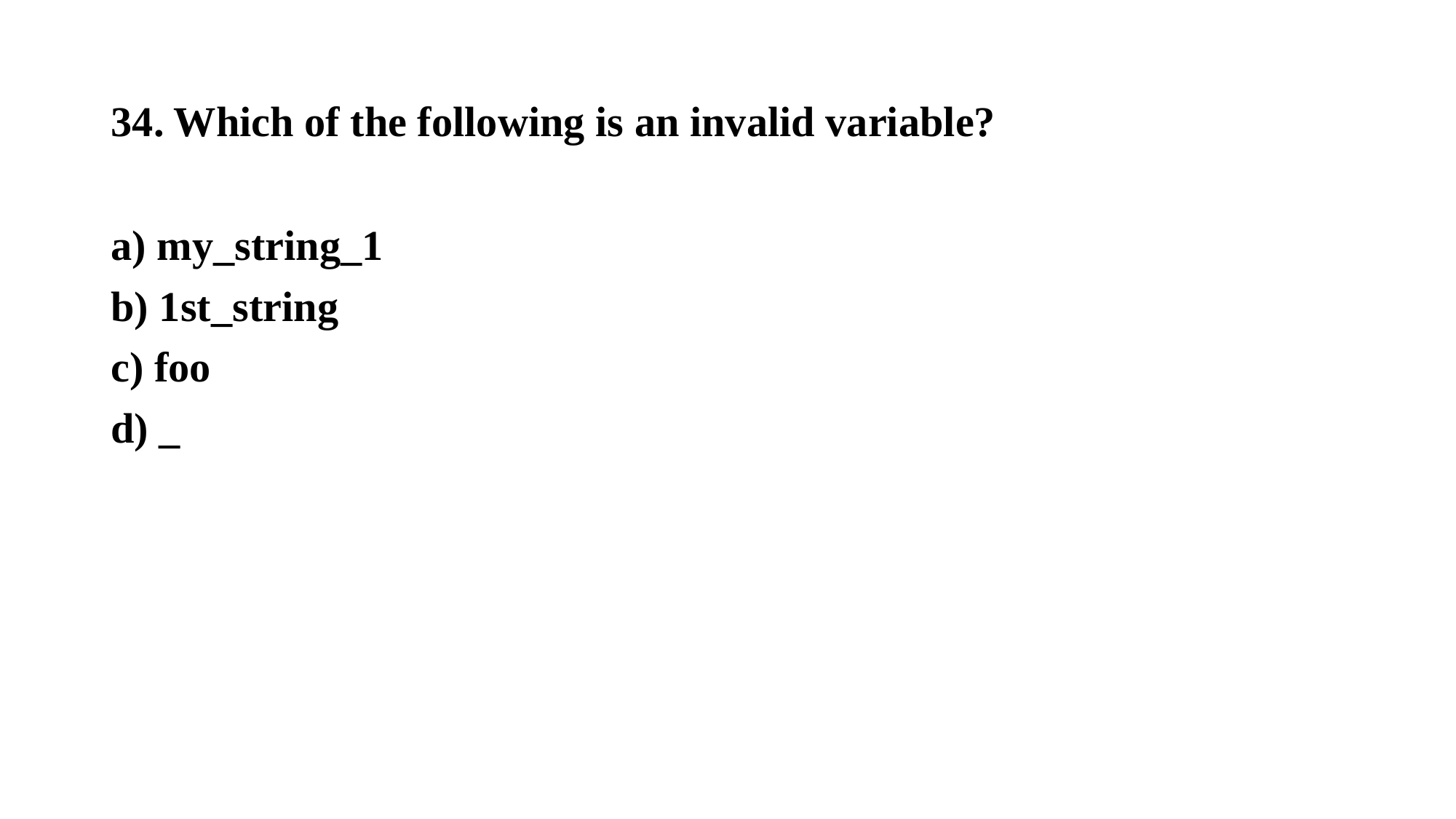

# 34. Which of the following is an invalid variable?
a) my_string_1
b) 1st_string
c) foo
d) _